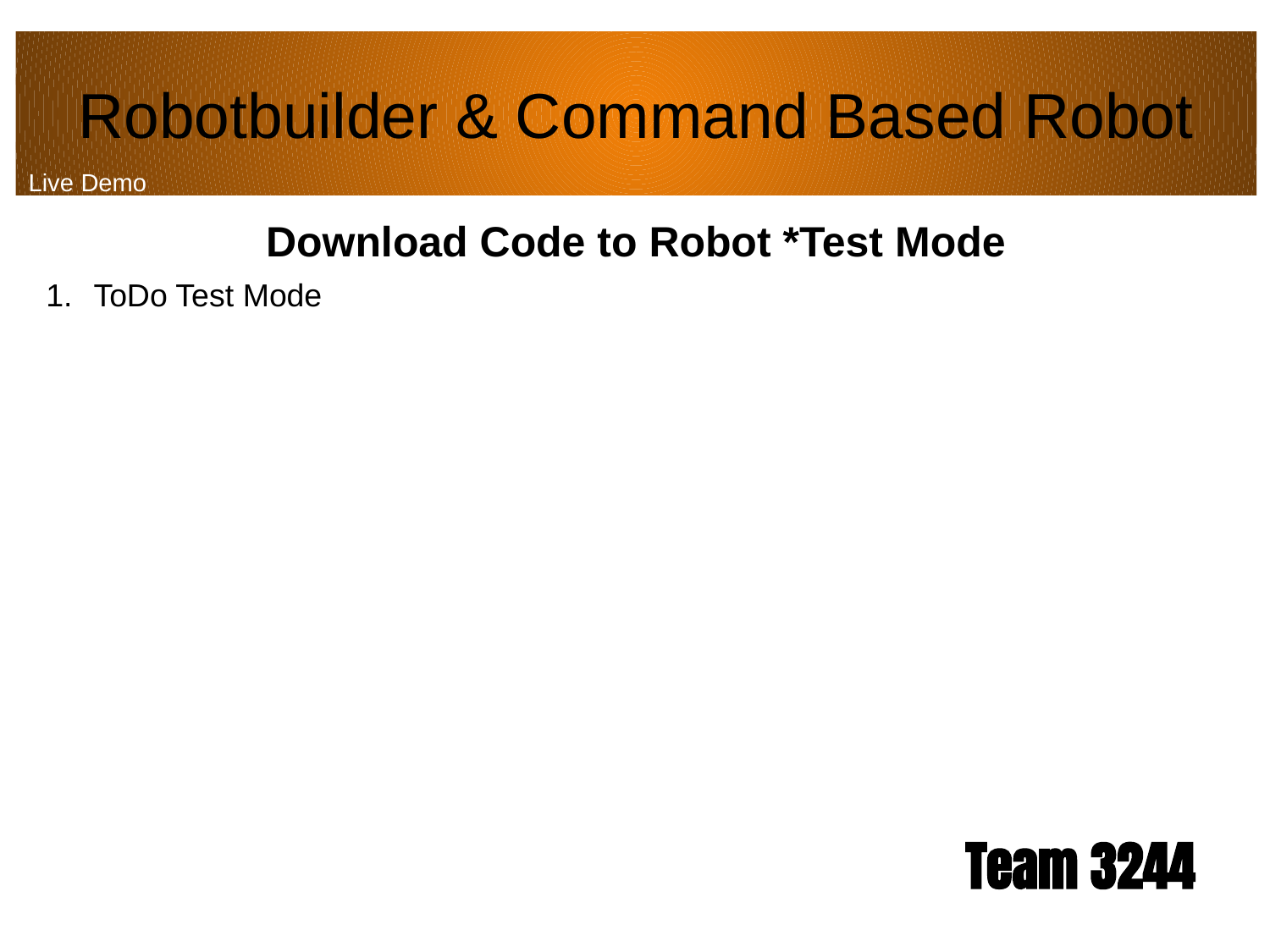

Robotbuilder & Command Based Robot
Live Demo
Download Code to Robot *Test Mode
ToDo Test Mode
Team 3244